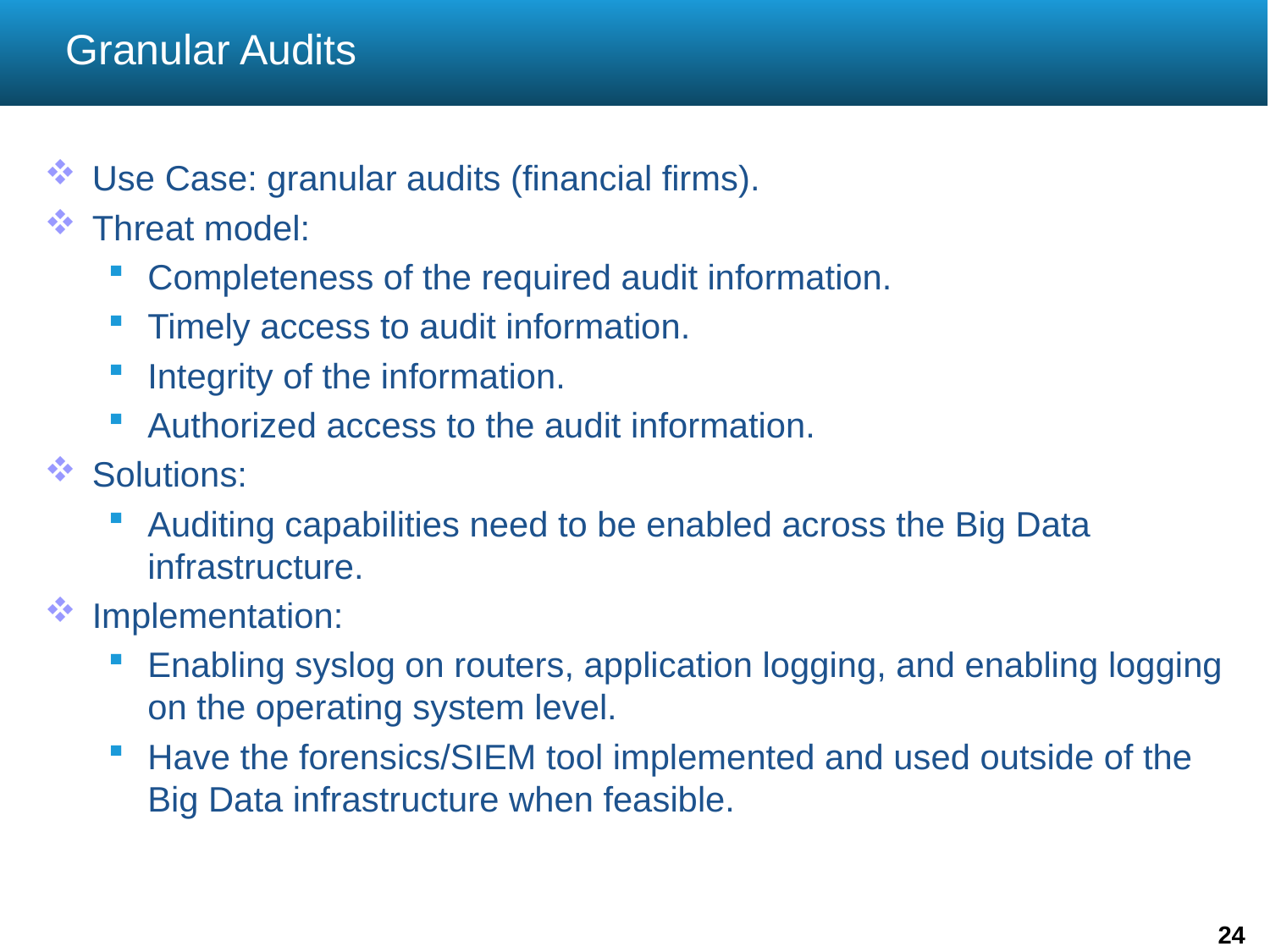

# Granular Audits
Use Case: granular audits (financial firms).
Threat model:
Completeness of the required audit information.
Timely access to audit information.
Integrity of the information.
Authorized access to the audit information.
Solutions:
Auditing capabilities need to be enabled across the Big Data infrastructure.
Implementation:
Enabling syslog on routers, application logging, and enabling logging on the operating system level.
Have the forensics/SIEM tool implemented and used outside of the Big Data infrastructure when feasible.
24